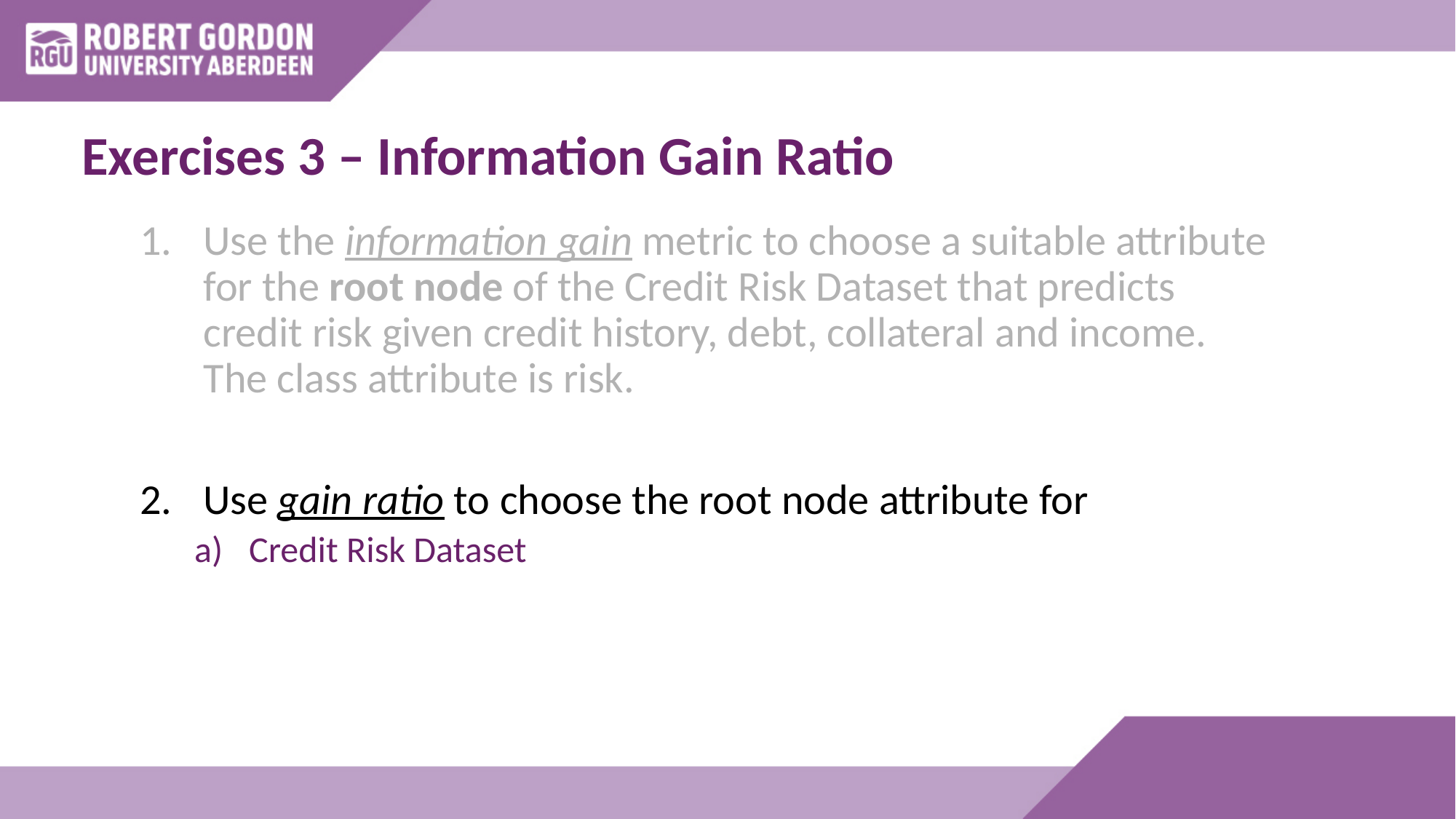

# Exercises 3 – Information Gain Ratio
Use the information gain metric to choose a suitable attribute for the root node of the Credit Risk Dataset that predicts credit risk given credit history, debt, collateral and income. The class attribute is risk.

Use gain ratio to choose the root node attribute for
Credit Risk Dataset